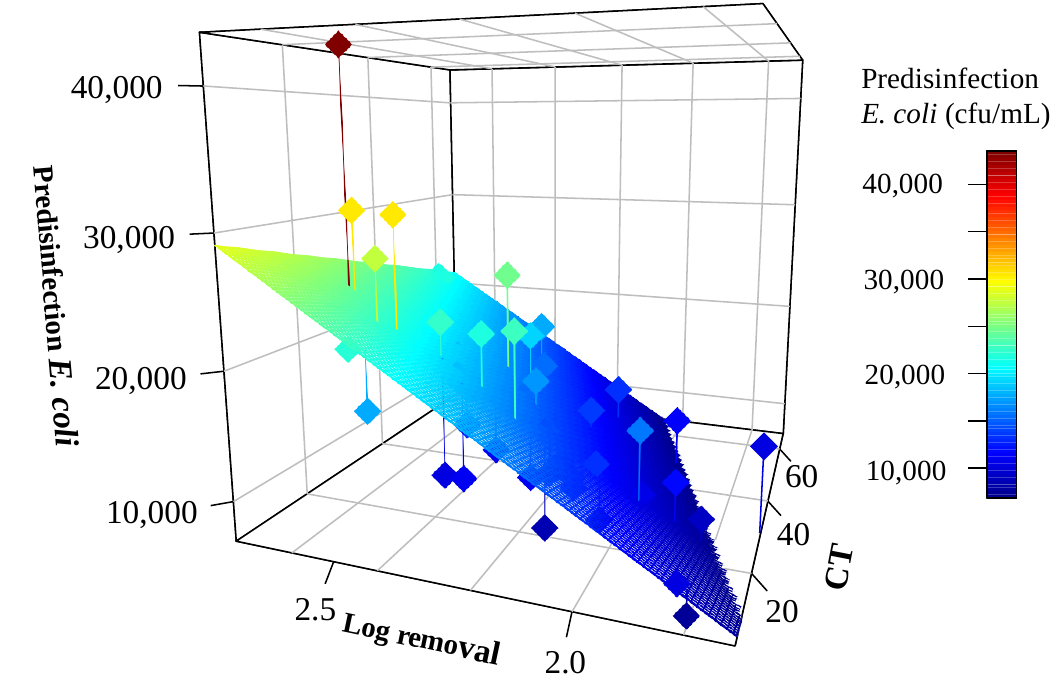

Predisinfection
E. coli (cfu/mL)

# 40,000

40,000

30,000

30,000

Predisinfection E. coli

20,000

20,000

60
40

10,000

10,000

CT

2.5
20

Log removal
2.0